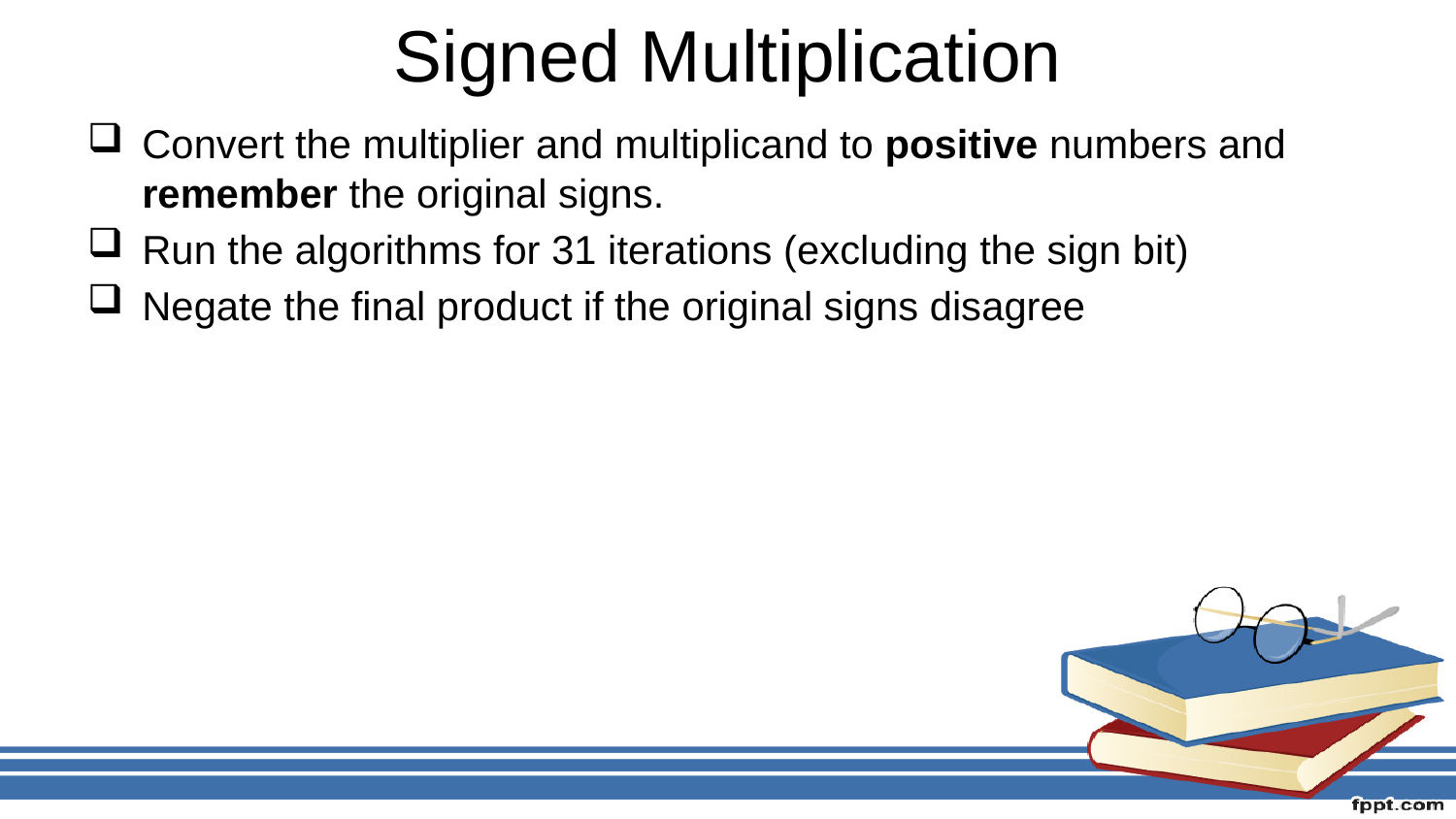

# Signed Multiplication
Convert the multiplier and multiplicand to positive numbers and remember the original signs.
Run the algorithms for 31 iterations (excluding the sign bit)
Negate the final product if the original signs disagree